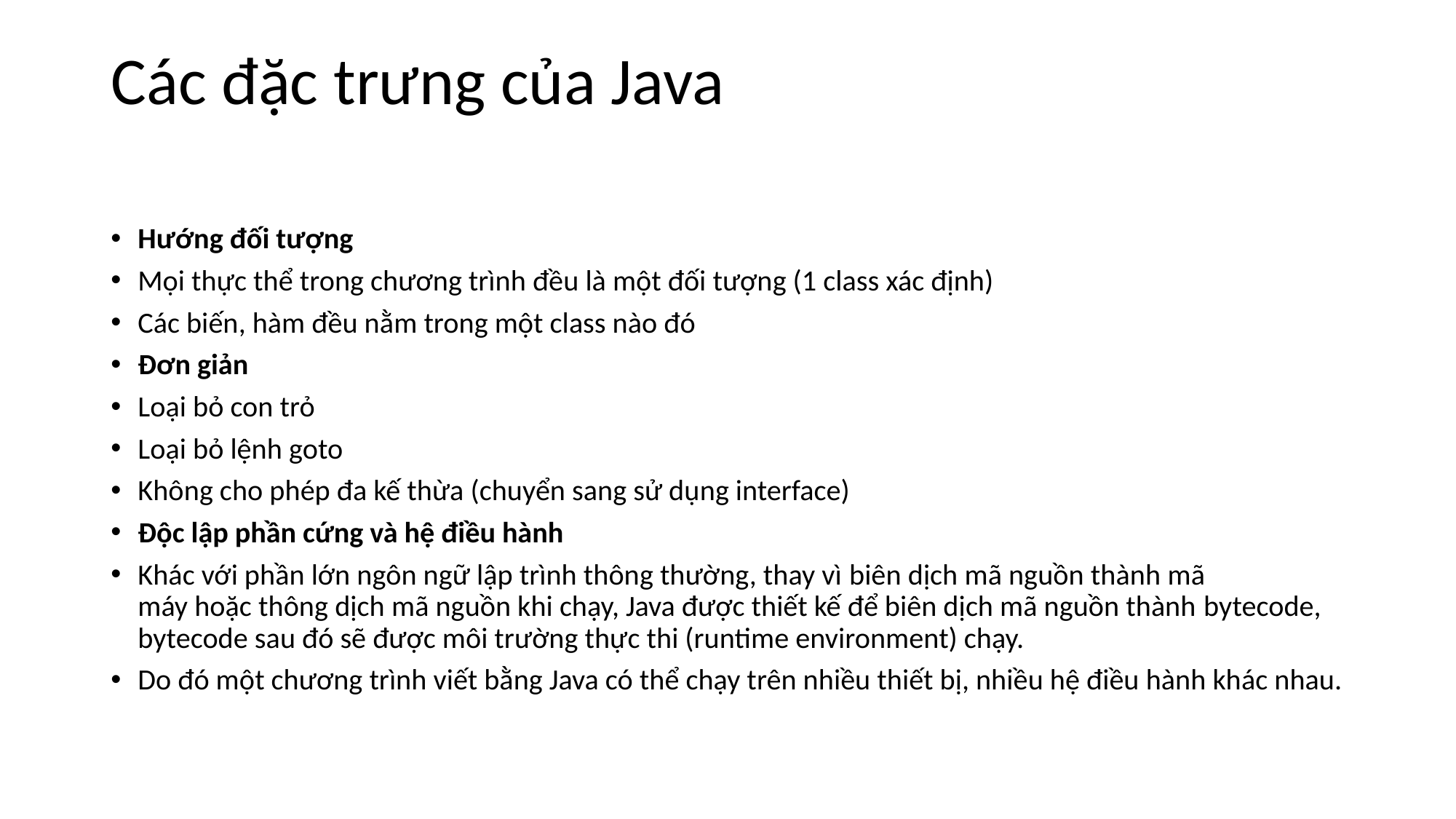

# Các đặc trưng của Java
Hướng đối tượng
Mọi thực thể trong chương trình đều là một đối tượng (1 class xác định)
Các biến, hàm đều nằm trong một class nào đó
Đơn giản
Loại bỏ con trỏ
Loại bỏ lệnh goto
Không cho phép đa kế thừa (chuyển sang sử dụng interface)
Độc lập phần cứng và hệ điều hành
Khác với phần lớn ngôn ngữ lập trình thông thường, thay vì biên dịch mã nguồn thành mã máy hoặc thông dịch mã nguồn khi chạy, Java được thiết kế để biên dịch mã nguồn thành bytecode, bytecode sau đó sẽ được môi trường thực thi (runtime environment) chạy.
Do đó một chương trình viết bằng Java có thể chạy trên nhiều thiết bị, nhiều hệ điều hành khác nhau.